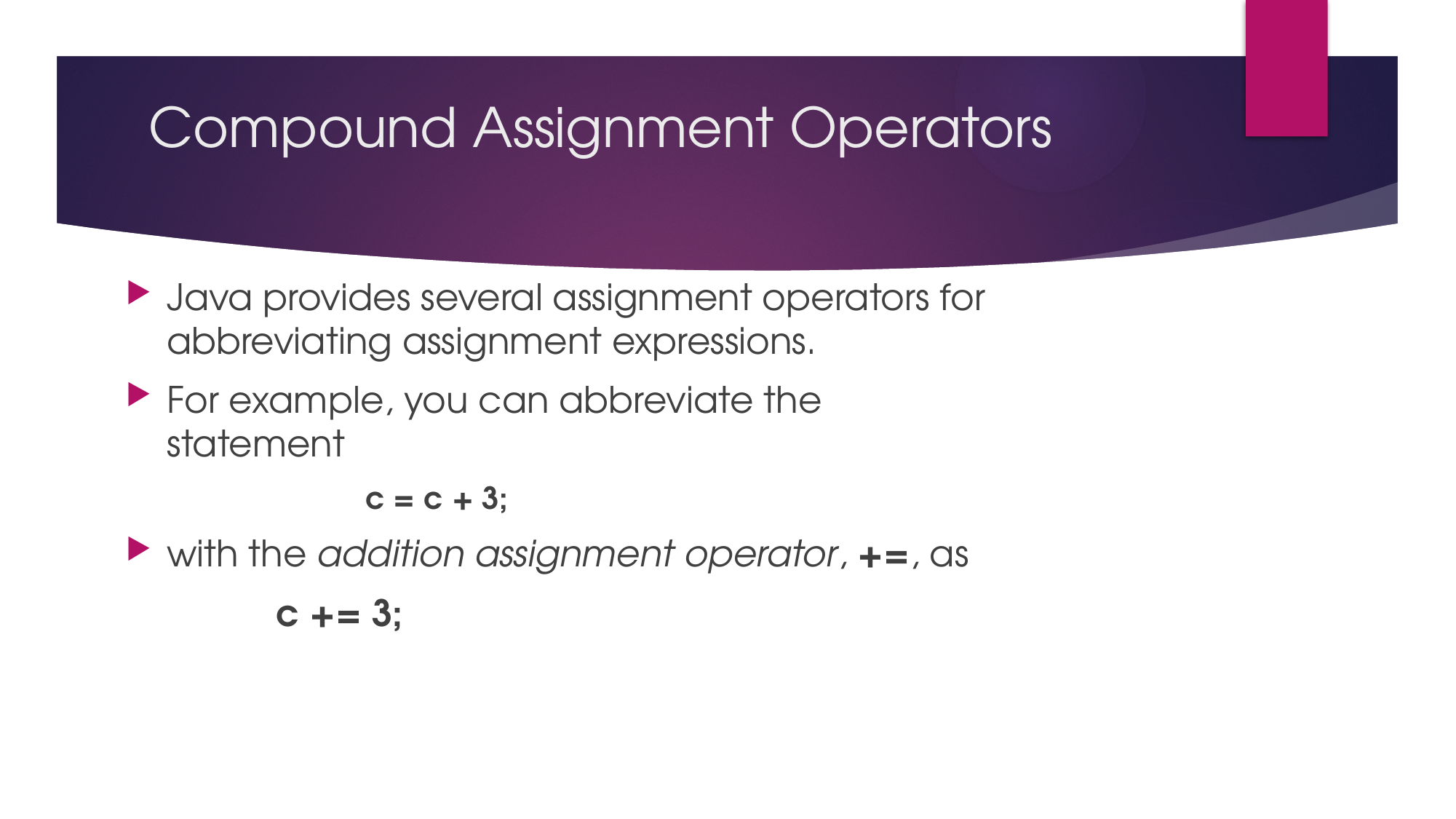

# Compound Assignment Operators
Java provides several assignment operators for abbreviating assignment expressions.
For example, you can abbreviate the statement
		     c = c + 3;
with the addition assignment operator, +=, as
               c += 3;